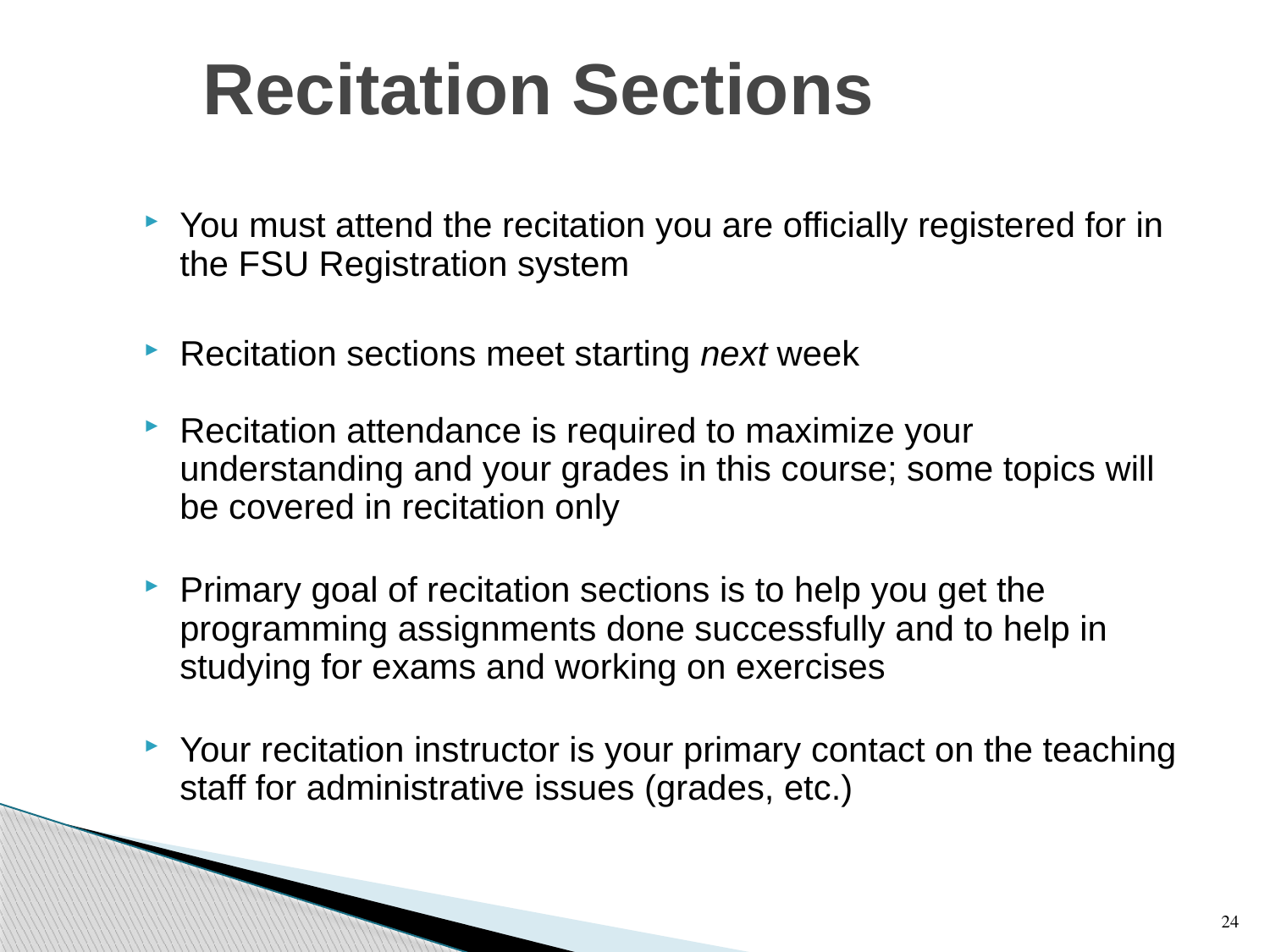

# Recitation Sections
You must attend the recitation you are officially registered for in the FSU Registration system

Recitation sections meet starting next week
Recitation attendance is required to maximize your understanding and your grades in this course; some topics will be covered in recitation only
Primary goal of recitation sections is to help you get the programming assignments done successfully and to help in studying for exams and working on exercises
Your recitation instructor is your primary contact on the teaching staff for administrative issues (grades, etc.)

24